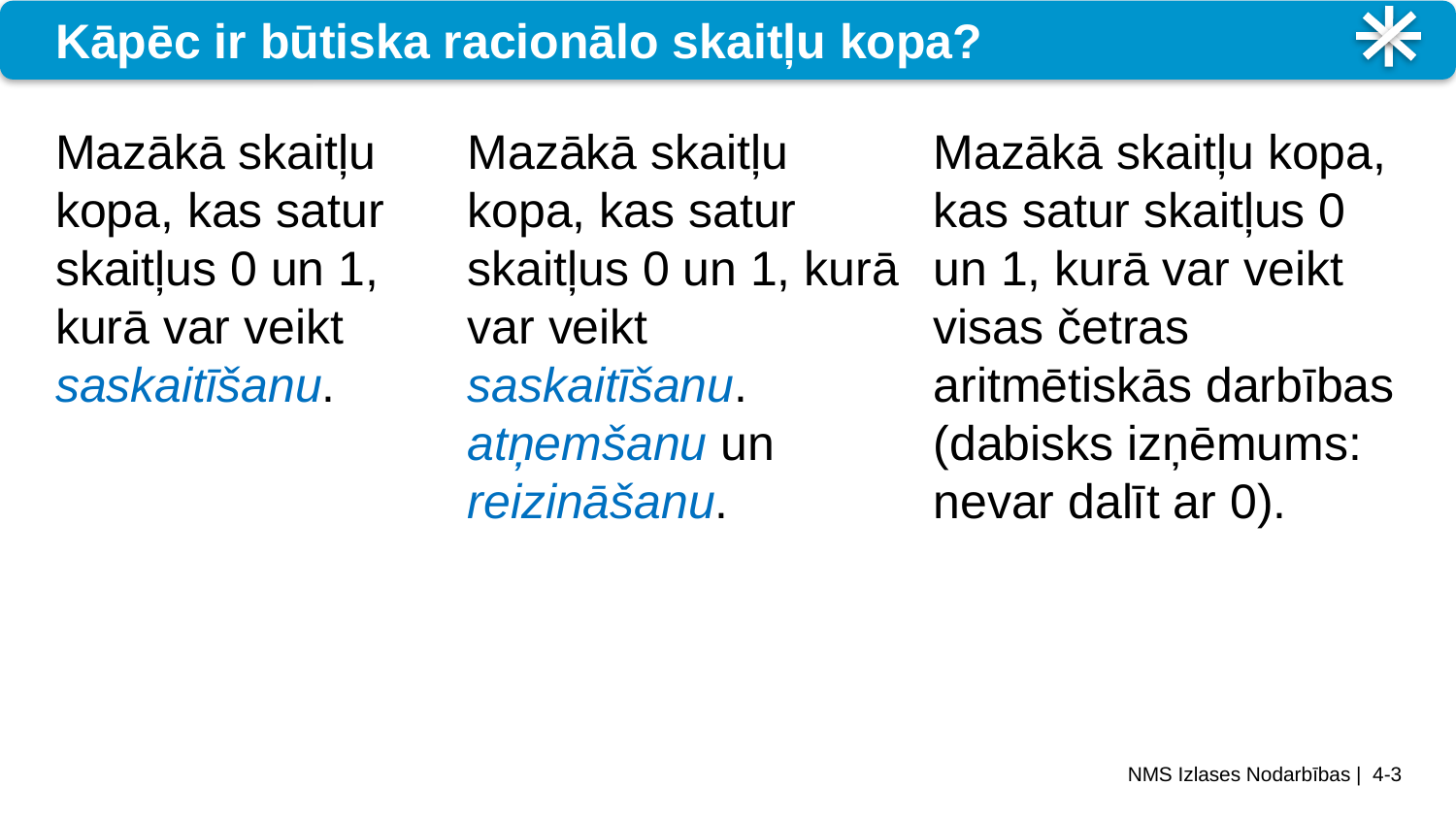

# Kāpēc ir būtiska racionālo skaitļu kopa?
Mazākā skaitļu kopa, kas satur skaitļus 0 un 1, kurā var veikt saskaitīšanu. atņemšanu un reizināšanu.
Mazākā skaitļu kopa, kas satur skaitļus 0 un 1, kurā var veikt saskaitīšanu.
Mazākā skaitļu kopa, kas satur skaitļus 0 un 1, kurā var veikt visas četras aritmētiskās darbības (dabisks izņēmums: nevar dalīt ar 0).